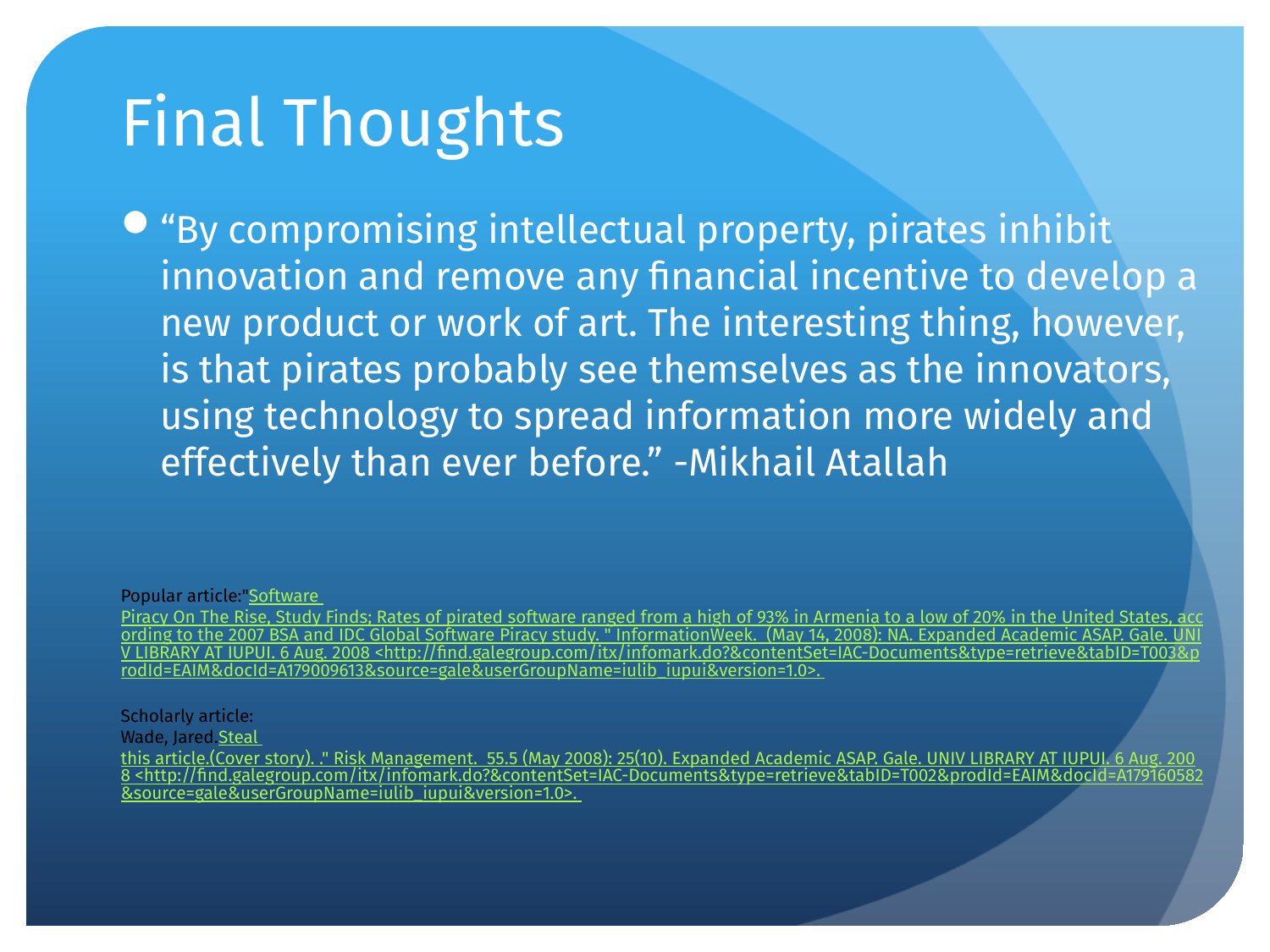

# Final Thoughts
“By compromising intellectual property, pirates inhibit innovation and remove any financial incentive to develop a new product or work of art. The interesting thing, however, is that pirates probably see themselves as the innovators, using technology to spread information more widely and effectively than ever before.” -Mikhail Atallah
Popular article:"Software Piracy On The Rise, Study Finds; Rates of pirated software ranged from a high of 93% in Armenia to a low of 20% in the United States, according to the 2007 BSA and IDC Global Software Piracy study. " InformationWeek.  (May 14, 2008): NA. Expanded Academic ASAP. Gale. UNIV LIBRARY AT IUPUI. 6 Aug. 2008 <http://find.galegroup.com/itx/infomark.do?&contentSet=IAC-Documents&type=retrieve&tabID=T003&prodId=EAIM&docId=A179009613&source=gale&userGroupName=iulib_iupui&version=1.0>.
Scholarly article:
Wade, Jared.Steal this article.(Cover story). ." Risk Management.  55.5 (May 2008): 25(10). Expanded Academic ASAP. Gale. UNIV LIBRARY AT IUPUI. 6 Aug. 2008 <http://find.galegroup.com/itx/infomark.do?&contentSet=IAC-Documents&type=retrieve&tabID=T002&prodId=EAIM&docId=A179160582&source=gale&userGroupName=iulib_iupui&version=1.0>.